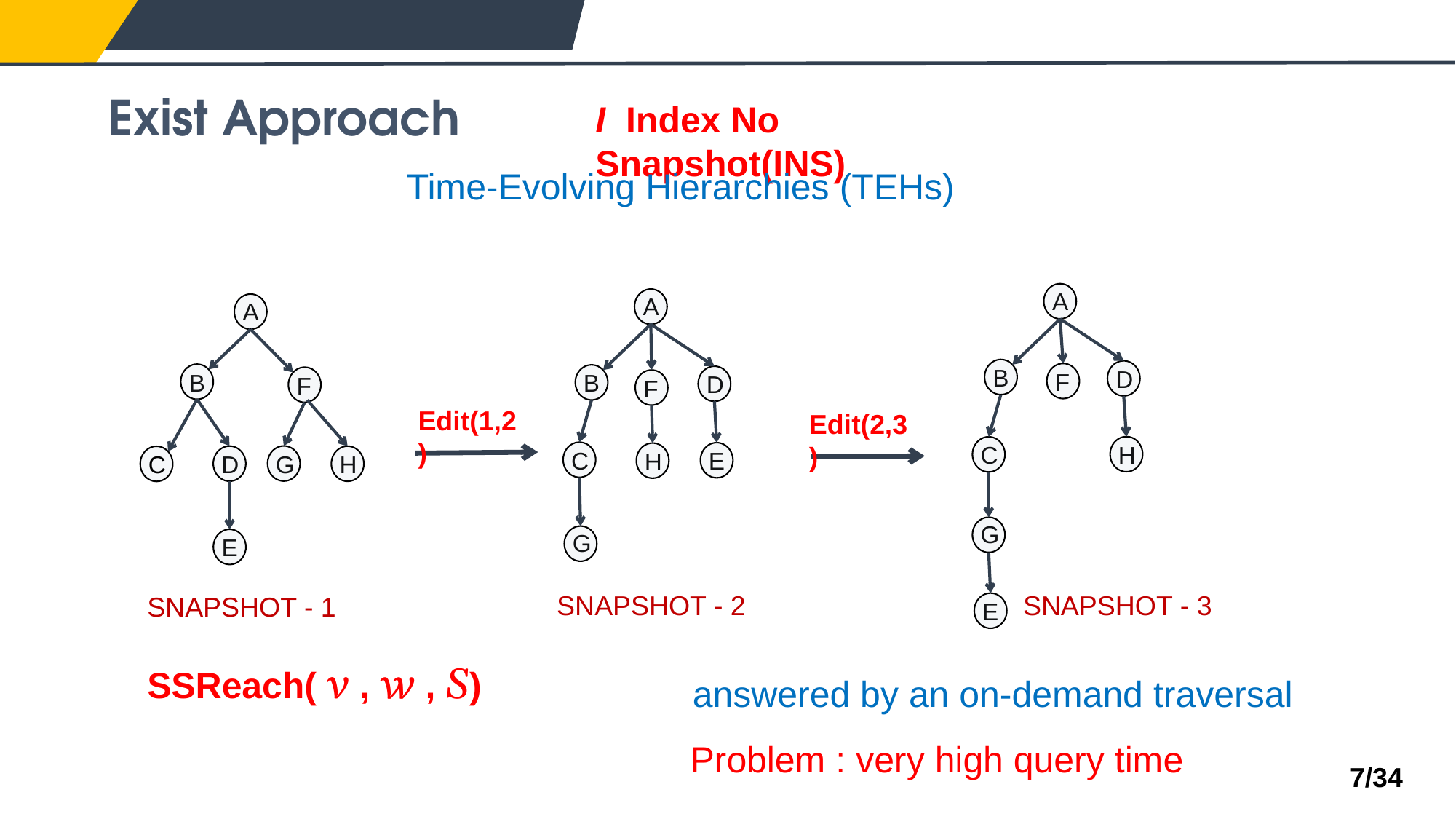

Exist Approach
I  Index No Snapshot(INS)
Time-Evolving Hierarchies (TEHs)
A

B

D

F

H

C

G

E

A

B

D

F

C

E

H

G

A

B

F

G

D

H

C

E

Edit(1,2)
Edit(2,3)
SNAPSHOT - 2
SNAPSHOT - 3
SNAPSHOT - 1
SSReach( v , w , S)
 answered by an on-demand traversal
Problem : very high query time

7/34